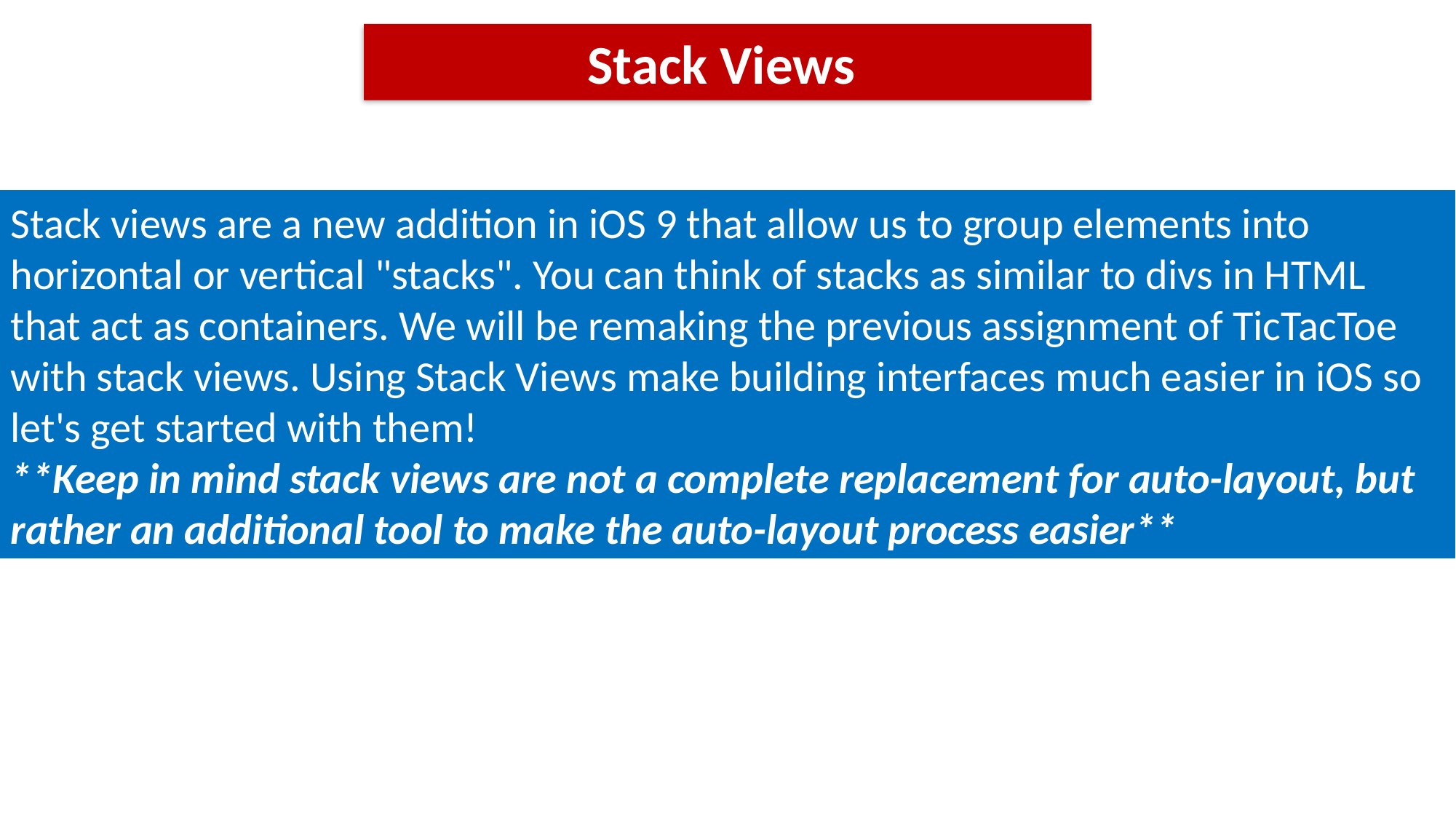

Stack Views
Stack views are a new addition in iOS 9 that allow us to group elements into horizontal or vertical "stacks". You can think of stacks as similar to divs in HTML that act as containers. We will be remaking the previous assignment of TicTacToe with stack views. Using Stack Views make building interfaces much easier in iOS so let's get started with them!
**Keep in mind stack views are not a complete replacement for auto-layout, but rather an additional tool to make the auto-layout process easier**